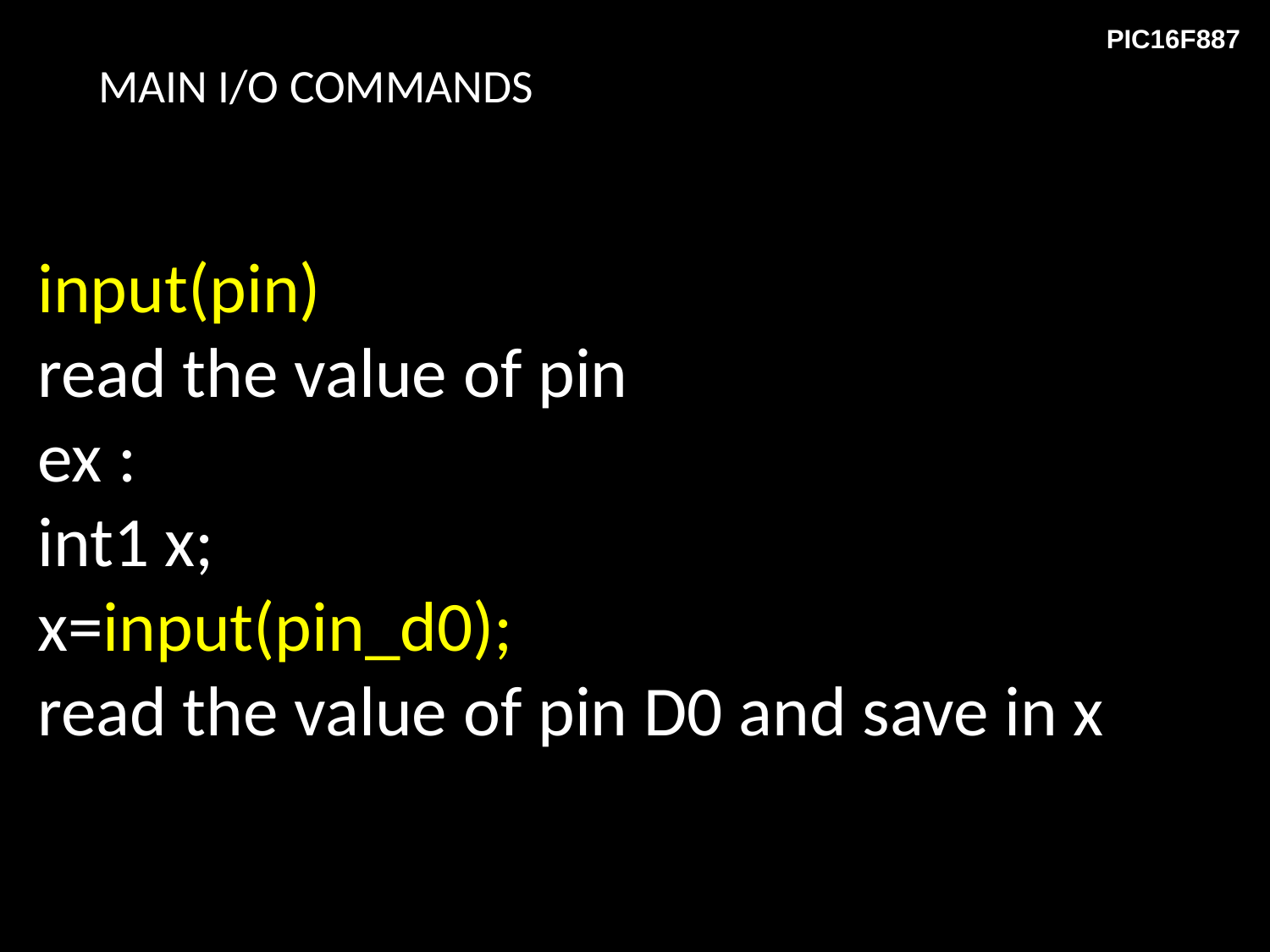

# MAIN I/O COMMANDS
input(pin)
read the value of pin
ex :
int1 x;
x=input(pin_d0);
read the value of pin D0 and save in x